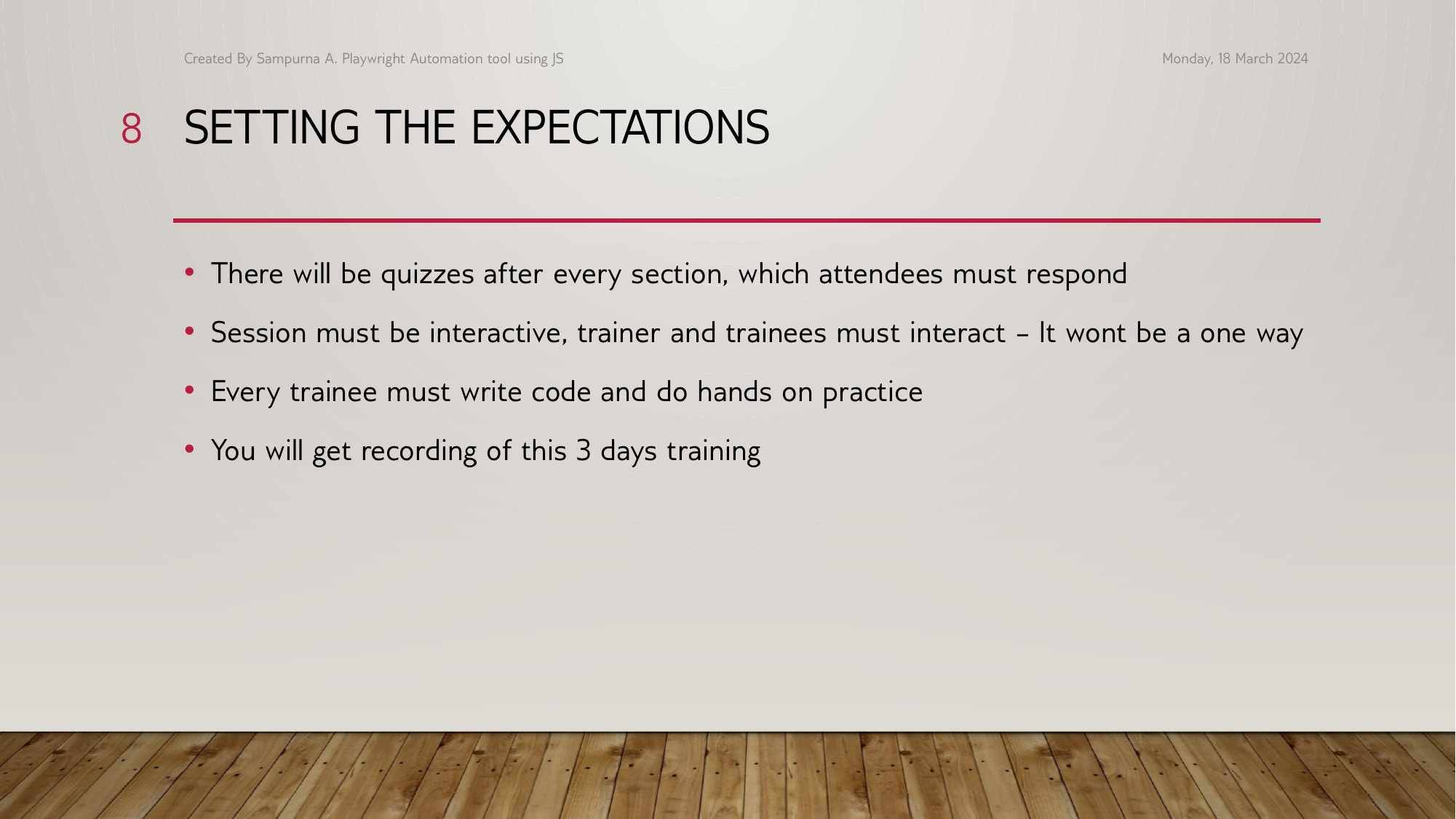

Created By Sampurna A. Playwright Automation tool using JS
Monday, 18 March 2024
8
# Setting the expectations
There will be quizzes after every section, which attendees must respond
Session must be interactive, trainer and trainees must interact – It wont be a one way
Every trainee must write code and do hands on practice
You will get recording of this 3 days training